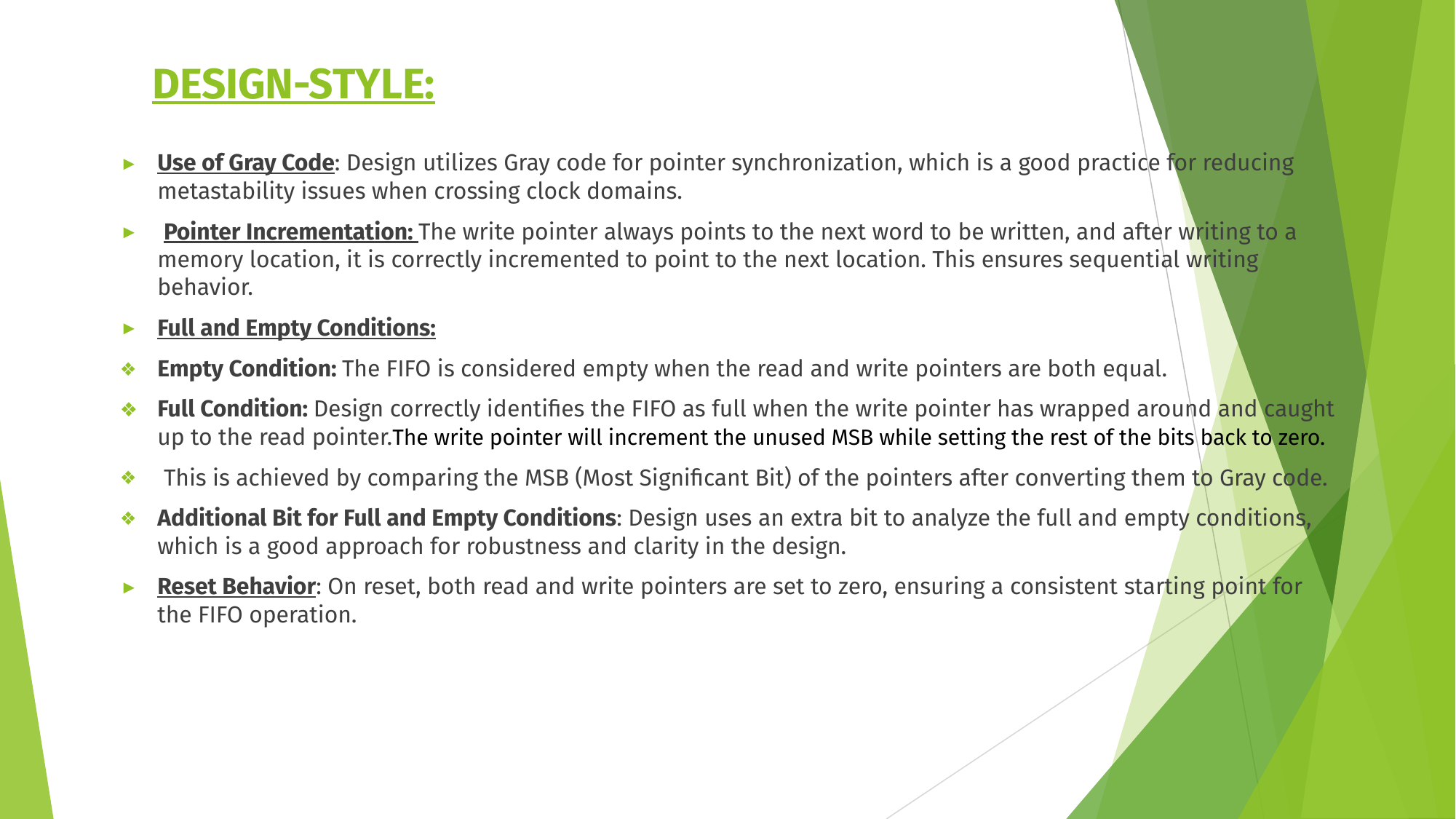

# DESIGN-STYLE:
Use of Gray Code: Design utilizes Gray code for pointer synchronization, which is a good practice for reducing metastability issues when crossing clock domains.
 Pointer Incrementation: The write pointer always points to the next word to be written, and after writing to a memory location, it is correctly incremented to point to the next location. This ensures sequential writing behavior.
Full and Empty Conditions:
Empty Condition: The FIFO is considered empty when the read and write pointers are both equal.
Full Condition: Design correctly identifies the FIFO as full when the write pointer has wrapped around and caught up to the read pointer.The write pointer will increment the unused MSB while setting the rest of the bits back to zero.
 This is achieved by comparing the MSB (Most Significant Bit) of the pointers after converting them to Gray code.
Additional Bit for Full and Empty Conditions: Design uses an extra bit to analyze the full and empty conditions, which is a good approach for robustness and clarity in the design.
Reset Behavior: On reset, both read and write pointers are set to zero, ensuring a consistent starting point for the FIFO operation.